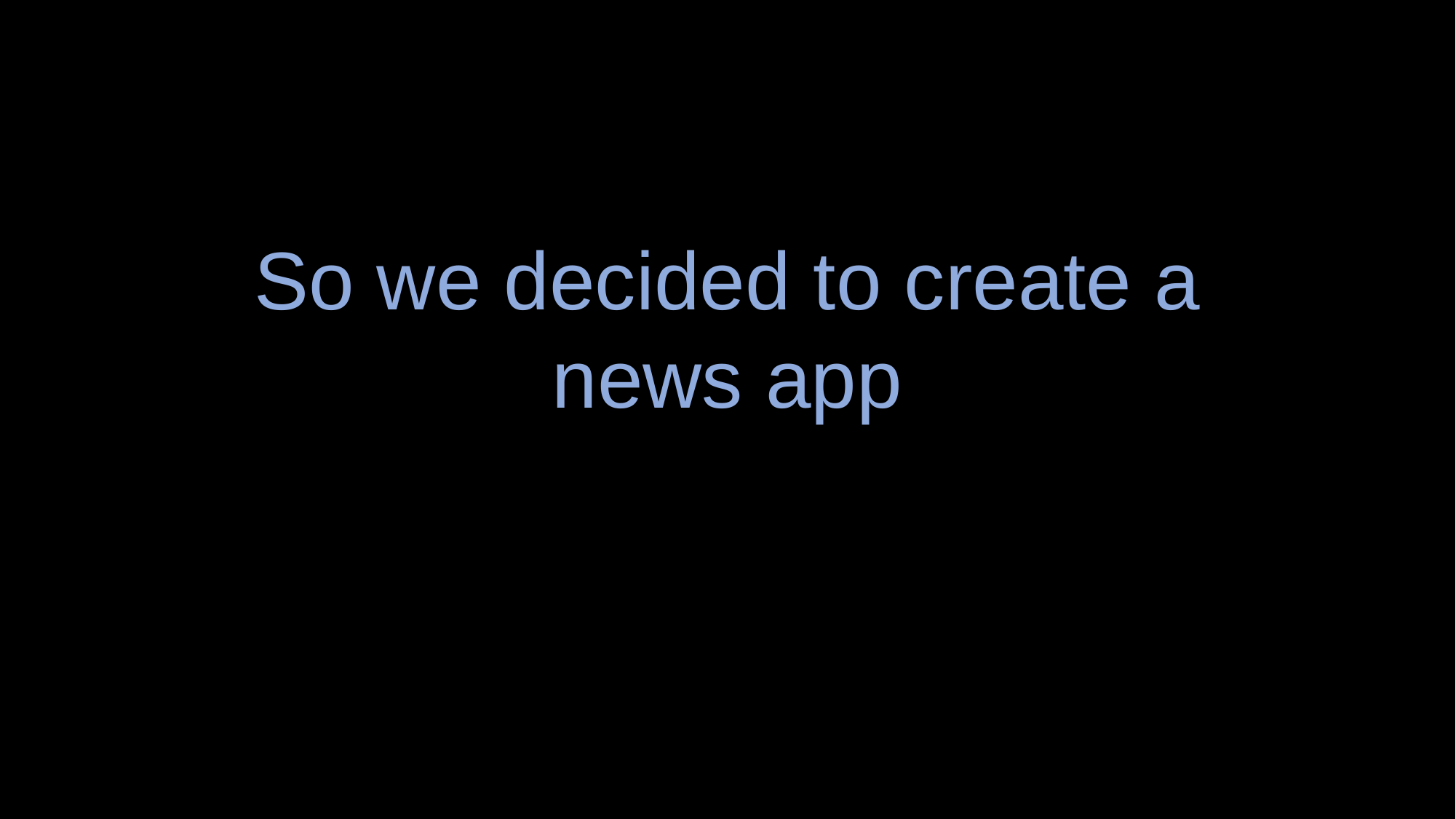

# So we decided to create a news app